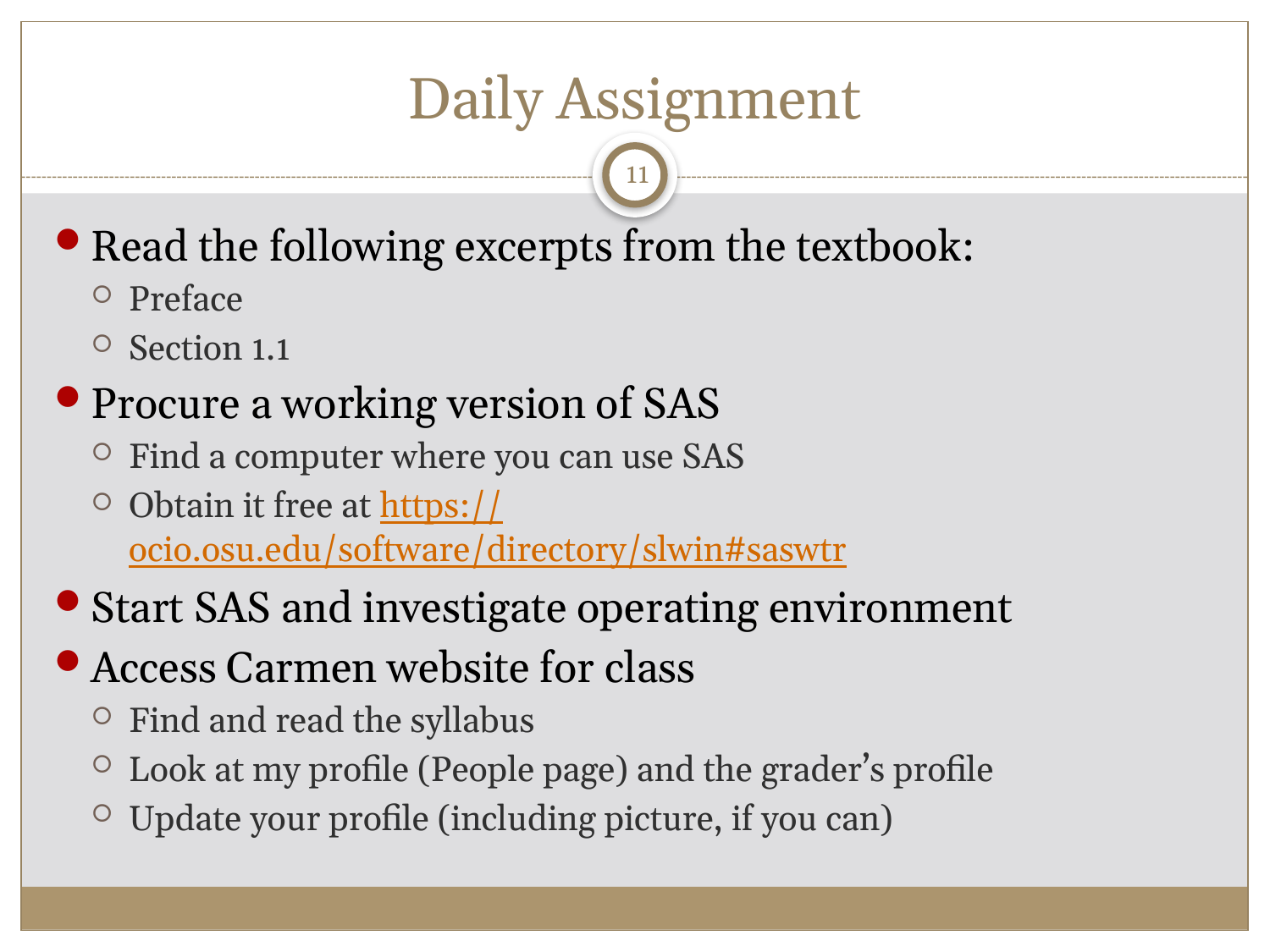

# Daily Assignment
11
Read the following excerpts from the textbook:
Preface
Section 1.1
Procure a working version of SAS
Find a computer where you can use SAS
Obtain it free at https://ocio.osu.edu/software/directory/slwin#saswtr
Start SAS and investigate operating environment
Access Carmen website for class
Find and read the syllabus
Look at my profile (People page) and the grader’s profile
Update your profile (including picture, if you can)